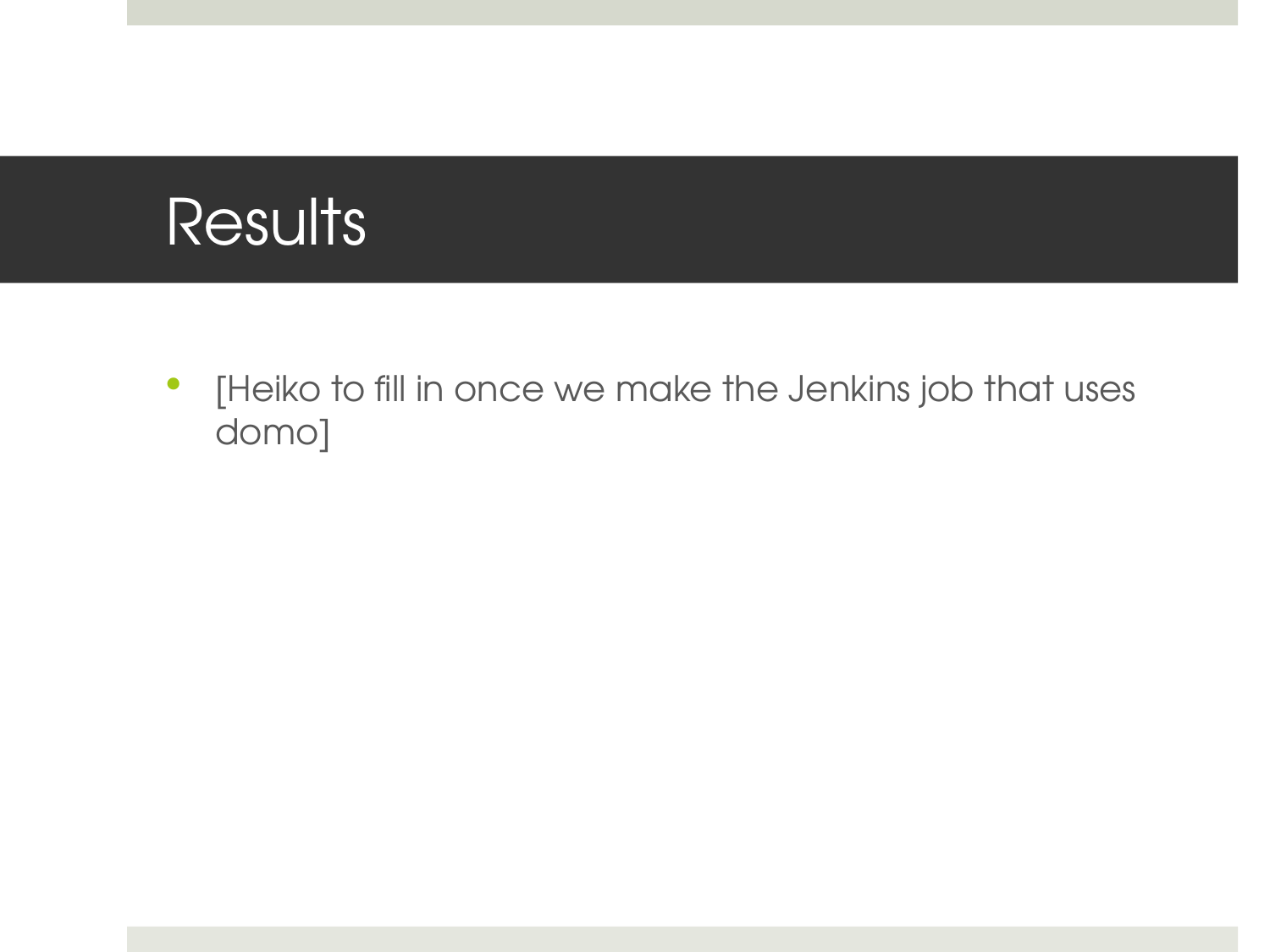

# Results
[Heiko to fill in once we make the Jenkins job that uses domo]